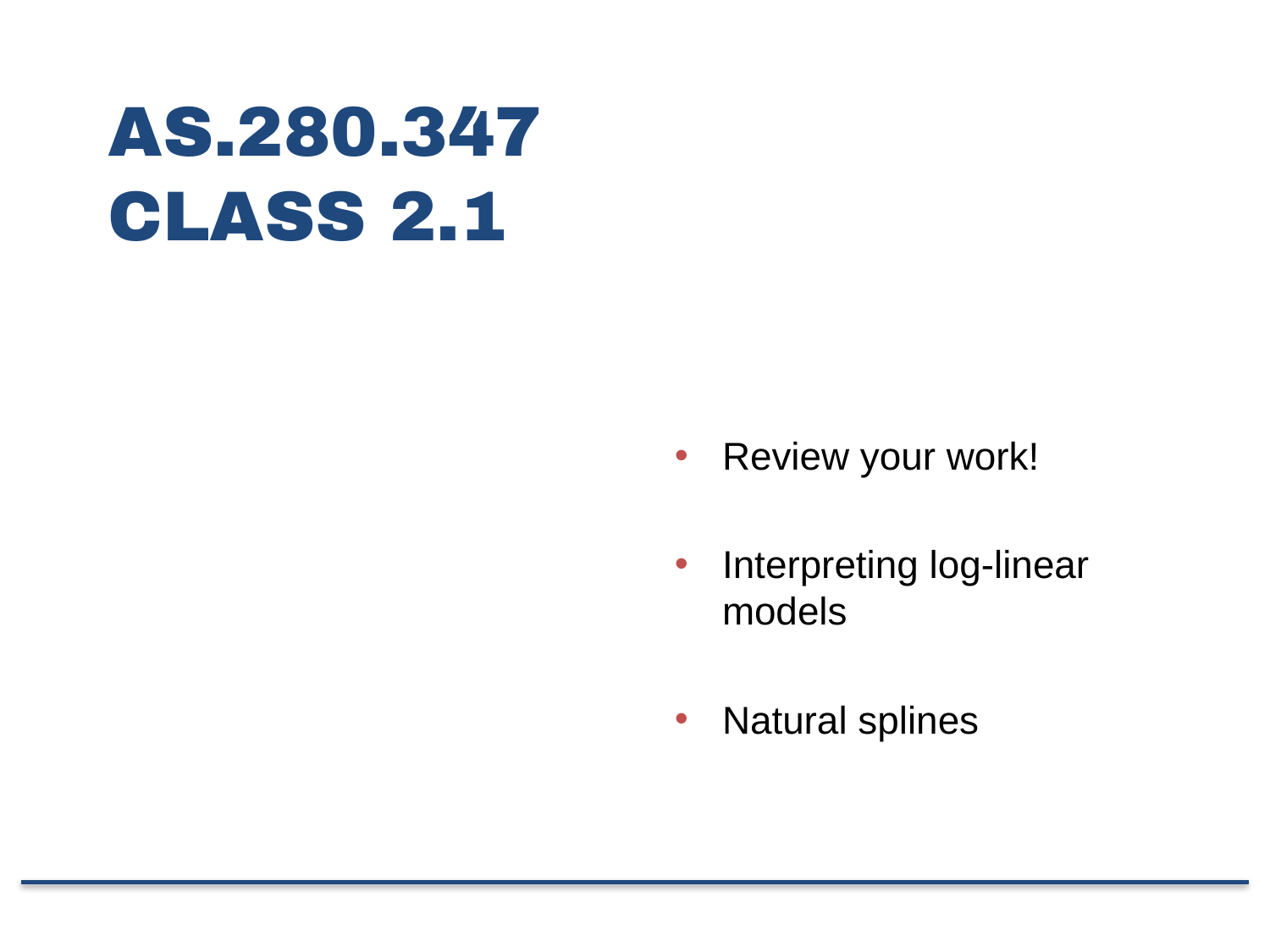

# AS.280.347 Class 2.1
Review your work!

Interpreting log-linear models

Natural splines